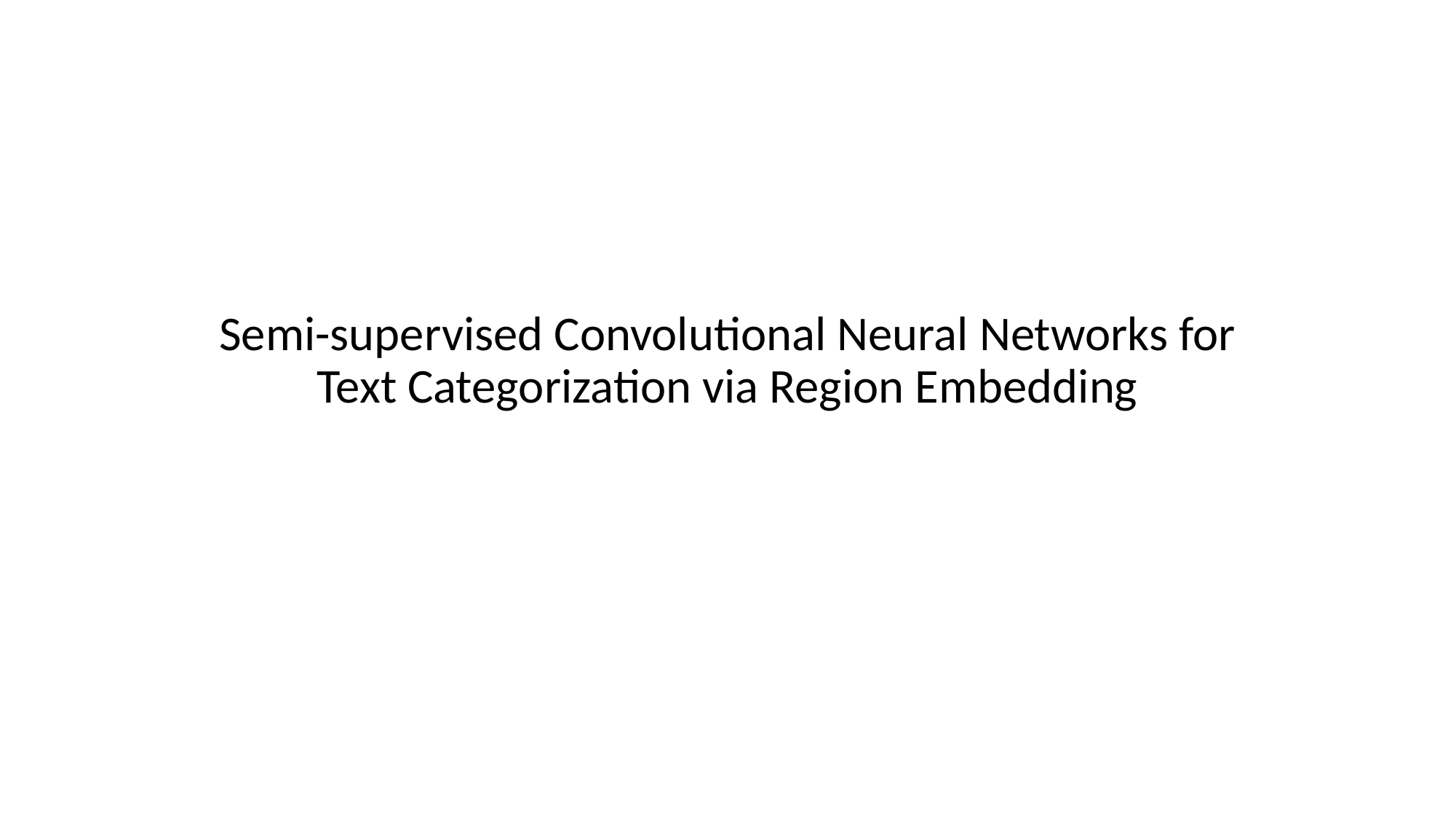

# Semi-supervised Convolutional Neural Networks for Text Categorization via Region Embedding